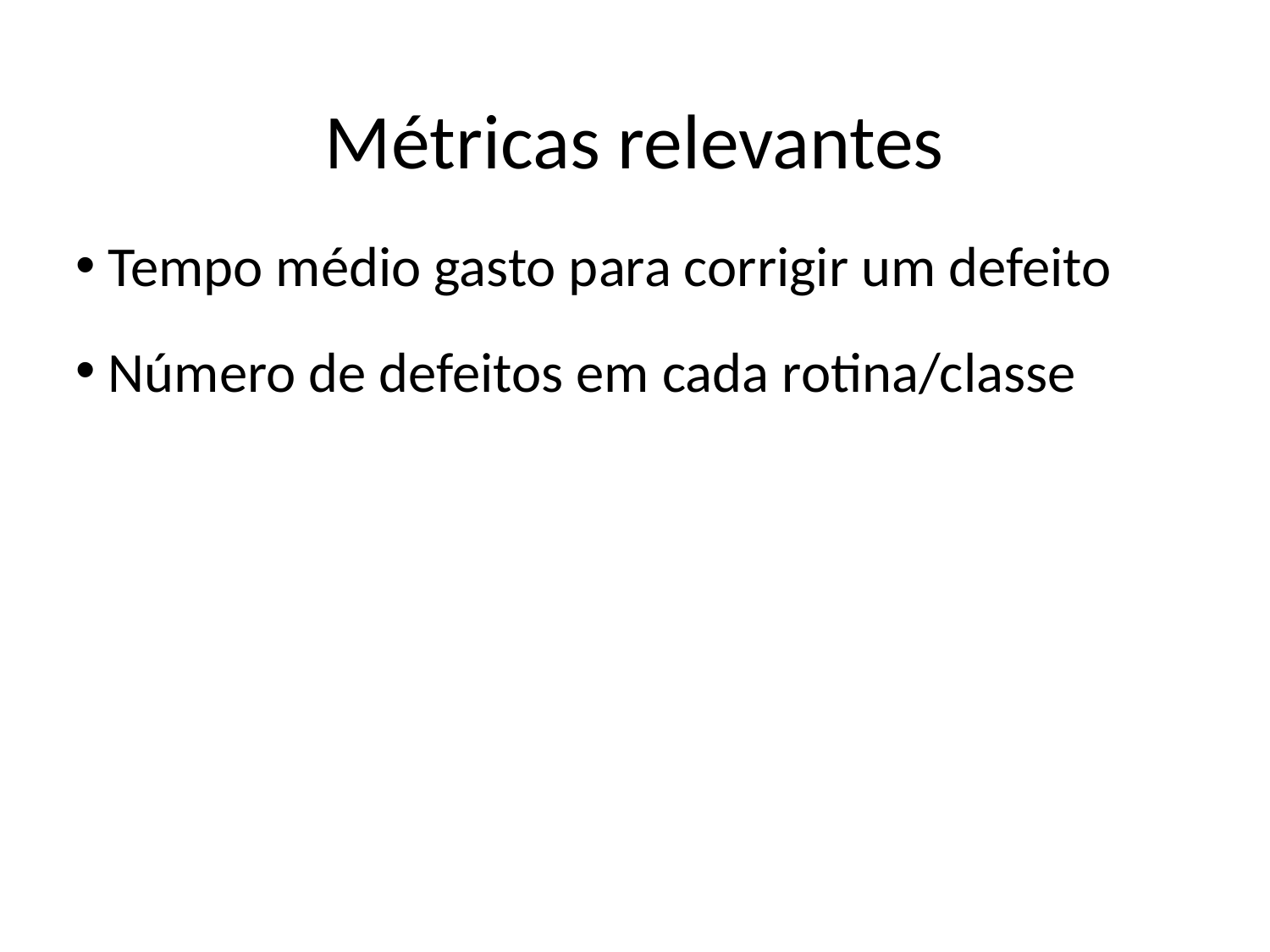

Métricas relevantes
 Tempo médio gasto para corrigir um defeito

 Número de defeitos em cada rotina/classe